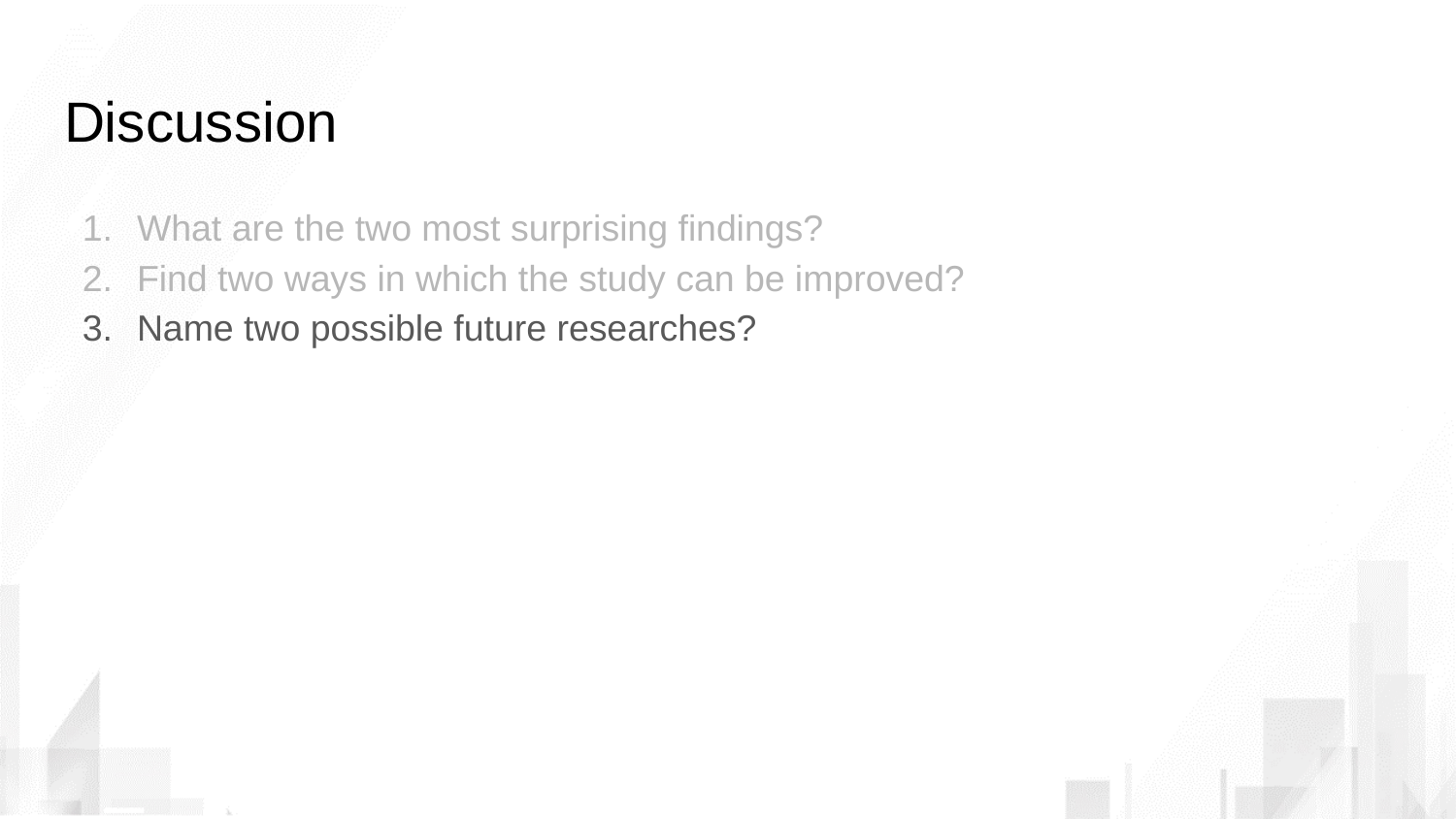

# Discussion
What are the two most surprising findings?
Find two ways in which the study can be improved?
Name two possible future researches?